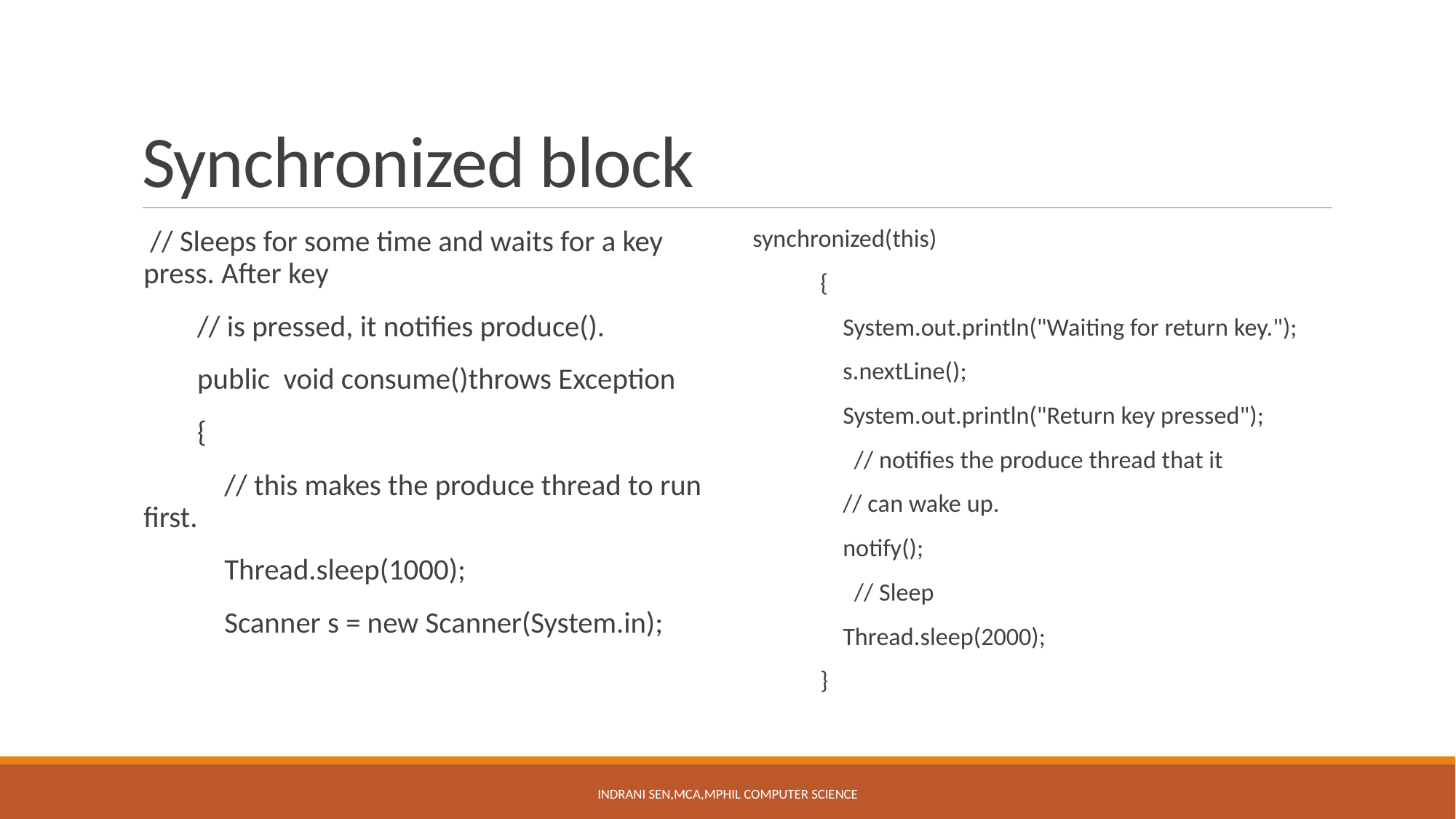

# Synchronized block
 // Sleeps for some time and waits for a key press. After key
        // is pressed, it notifies produce().
        public  void consume()throws Exception
        {
            // this makes the produce thread to run first.
            Thread.sleep(1000);
            Scanner s = new Scanner(System.in);

synchronized(this)
            {
                System.out.println("Waiting for return key.");
                s.nextLine();
                System.out.println("Return key pressed");
                  // notifies the produce thread that it
                // can wake up.
                notify();
                  // Sleep
                Thread.sleep(2000);
            }
Indrani Sen,MCA,MPhil Computer Science